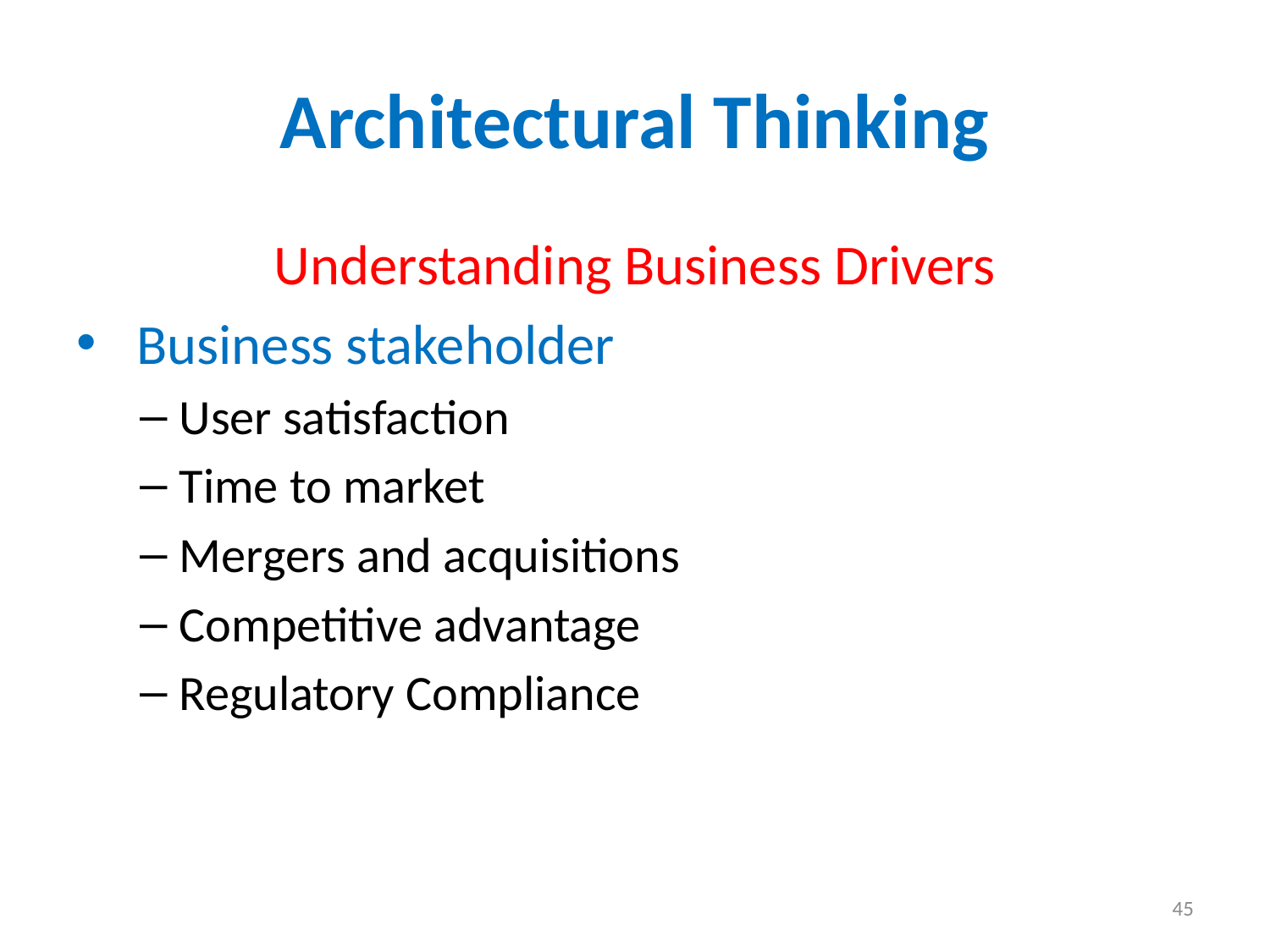

# Architectural Thinking
Understanding Business Drivers
 Business stakeholder
User satisfaction
Time to market
Mergers and acquisitions
Competitive advantage
Regulatory Compliance
45